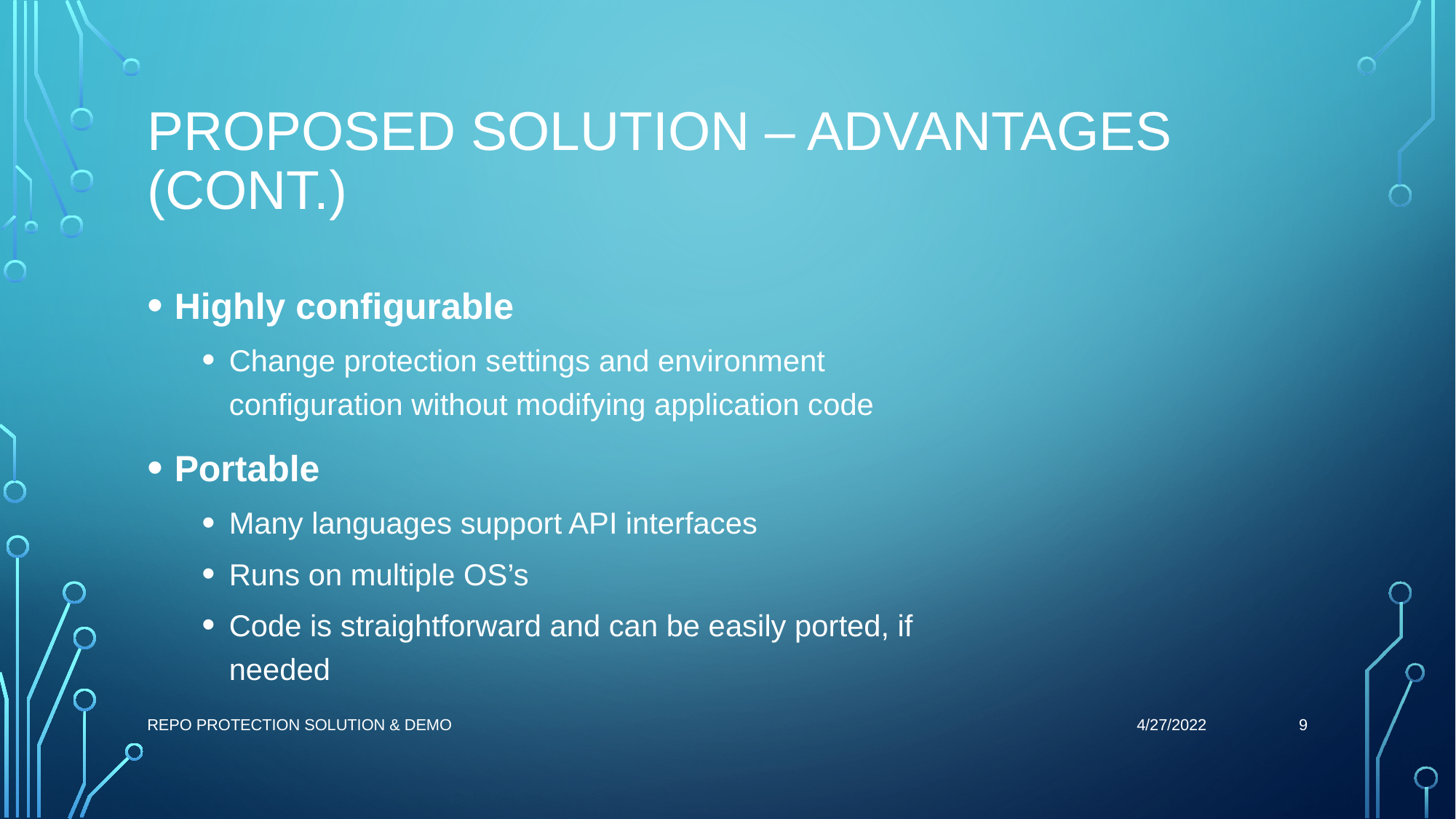

# Proposed Solution – Advantages (Cont.)
Highly configurable
Change protection settings and environment configuration without modifying application code
Portable
Many languages support API interfaces
Runs on multiple OS’s
Code is straightforward and can be easily ported, if needed
9
Repo Protection Solution & Demo
4/27/2022